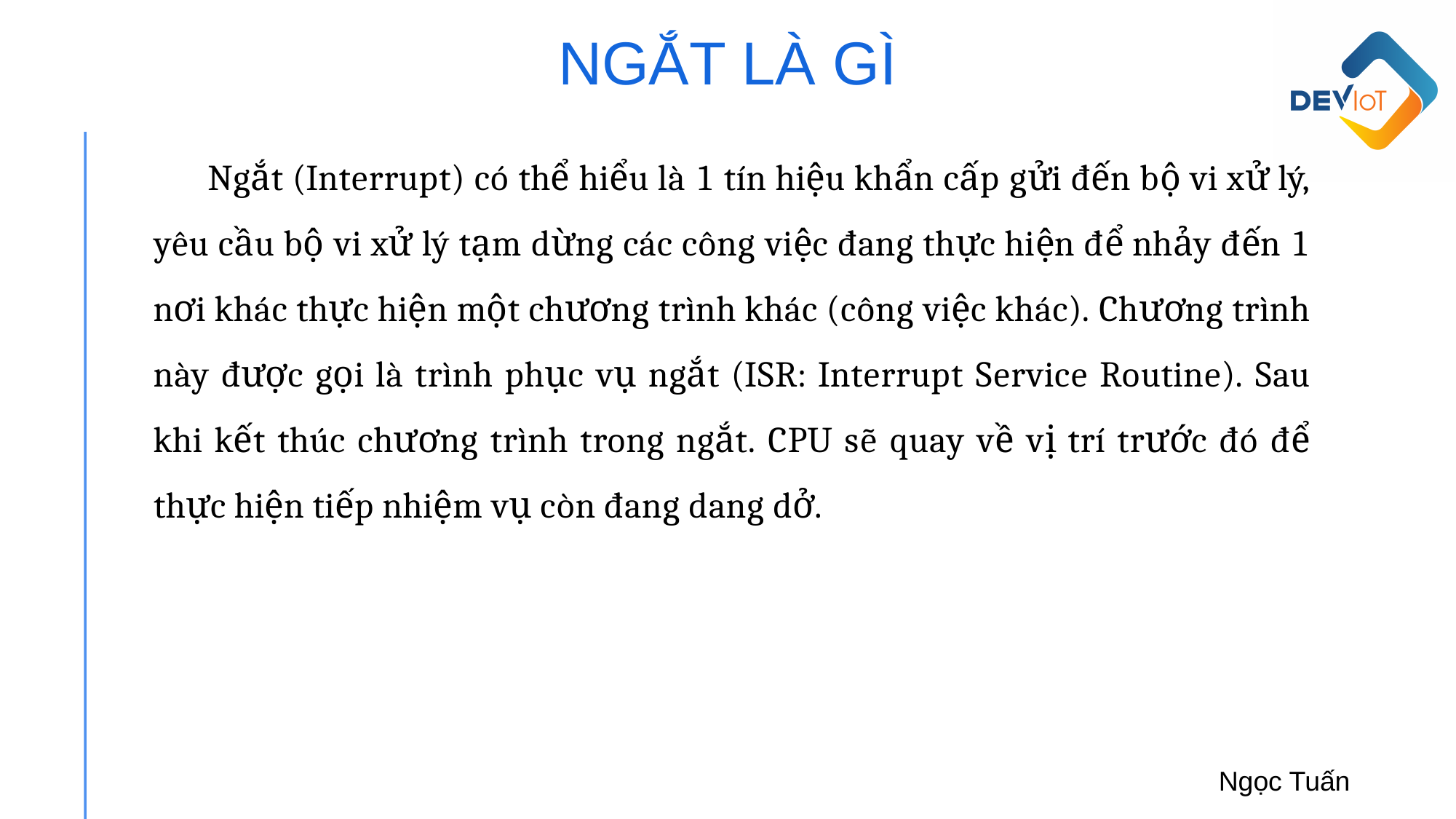

NGẮT LÀ GÌ
Ngắt (Interrupt) có thể hiểu là 1 tín hiệu khẩn cấp gửi đến bộ vi xử lý, yêu cầu bộ vi xử lý tạm dừng các công việc đang thực hiện để nhảy đến 1 nơi khác thực hiện một chương trình khác (công việc khác). Chương trình này được gọi là trình phục vụ ngắt (ISR: Interrupt Service Routine). Sau khi kết thúc chương trình trong ngắt. CPU sẽ quay về vị trí trước đó để thực hiện tiếp nhiệm vụ còn đang dang dở.